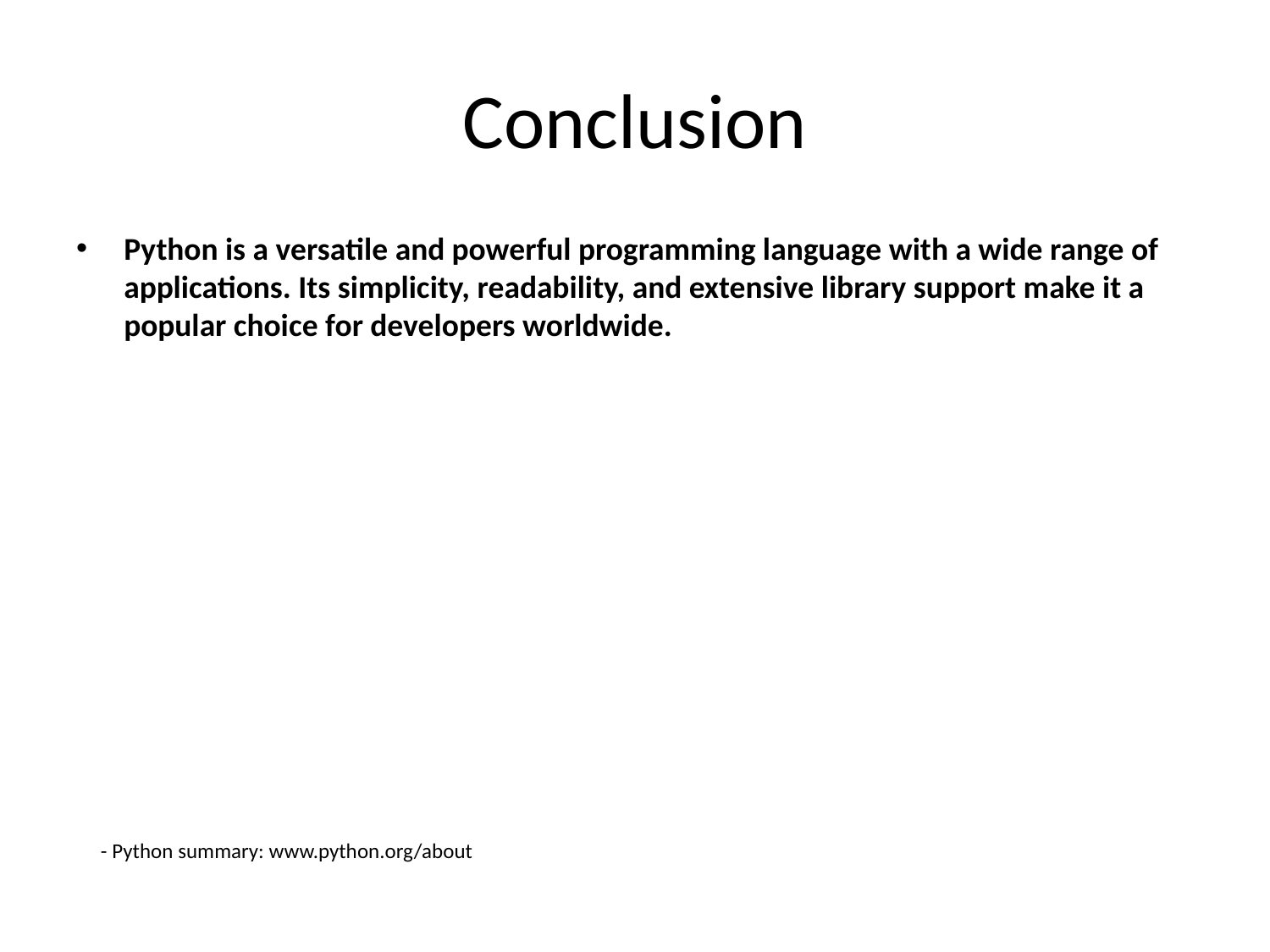

# Conclusion
Python is a versatile and powerful programming language with a wide range of applications. Its simplicity, readability, and extensive library support make it a popular choice for developers worldwide.

- Python summary: www.python.org/about